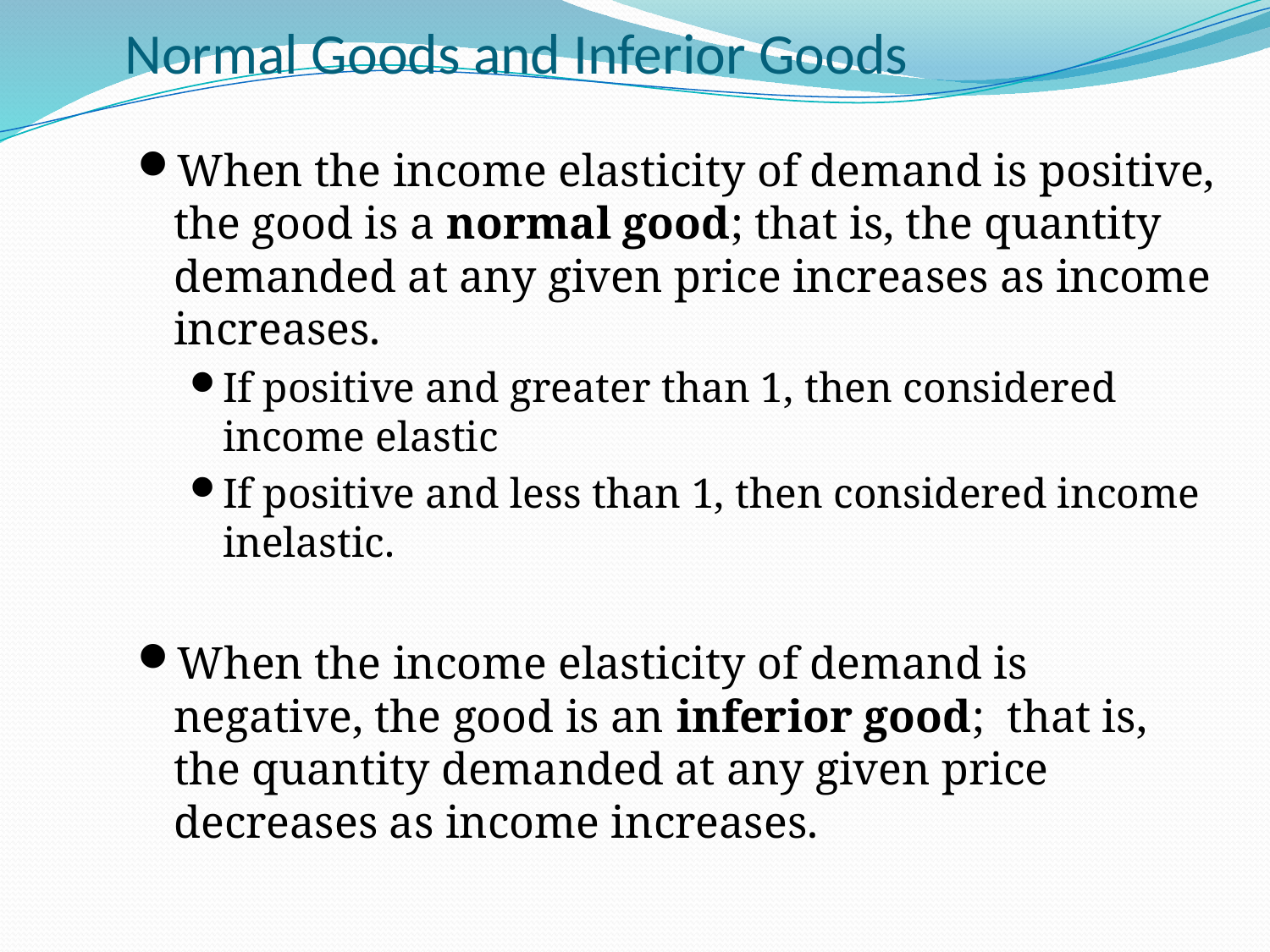

# Normal Goods and Inferior Goods
When the income elasticity of demand is positive, the good is a normal good; that is, the quantity demanded at any given price increases as income increases.
If positive and greater than 1, then considered income elastic
If positive and less than 1, then considered income inelastic.

When the income elasticity of demand is negative, the good is an inferior good;  that is, the quantity demanded at any given price decreases as income increases.